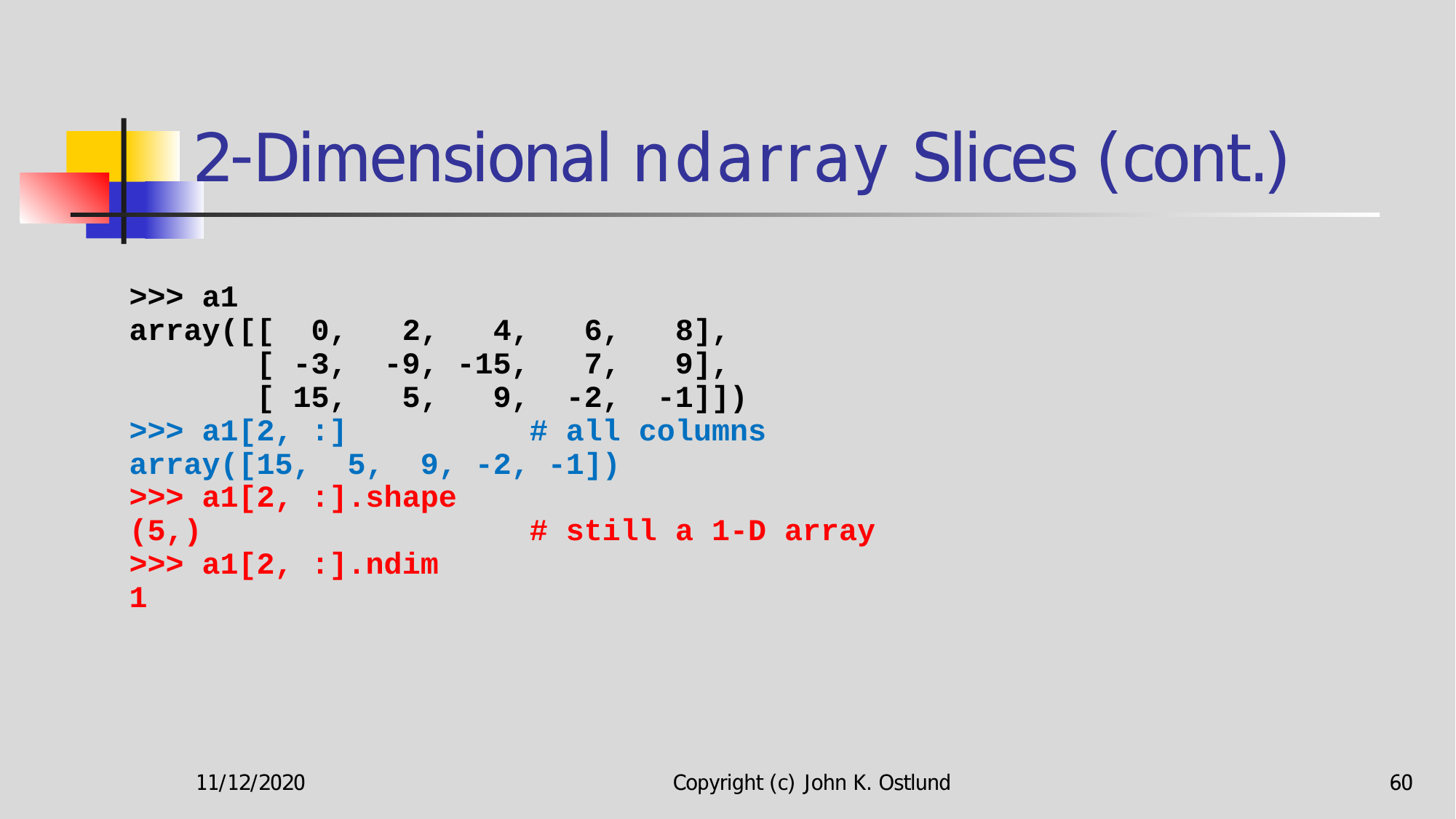

# 2-Dimensional ndarray Slices (cont.)

>>> a1
array([[  0,   2,   4,   6,   8],
       [ -3,  -9, -15,   7,   9],
       [ 15,   5,   9,  -2,  -1]])
>>> a1[2, :]          # all columns
array([15,  5,  9, -2, -1])
>>> a1[2, :].shape
(5,)                  # still a 1-D array
>>> a1[2, :].ndim
1

11/12/2020
Copyright (c) John K. Ostlund
60